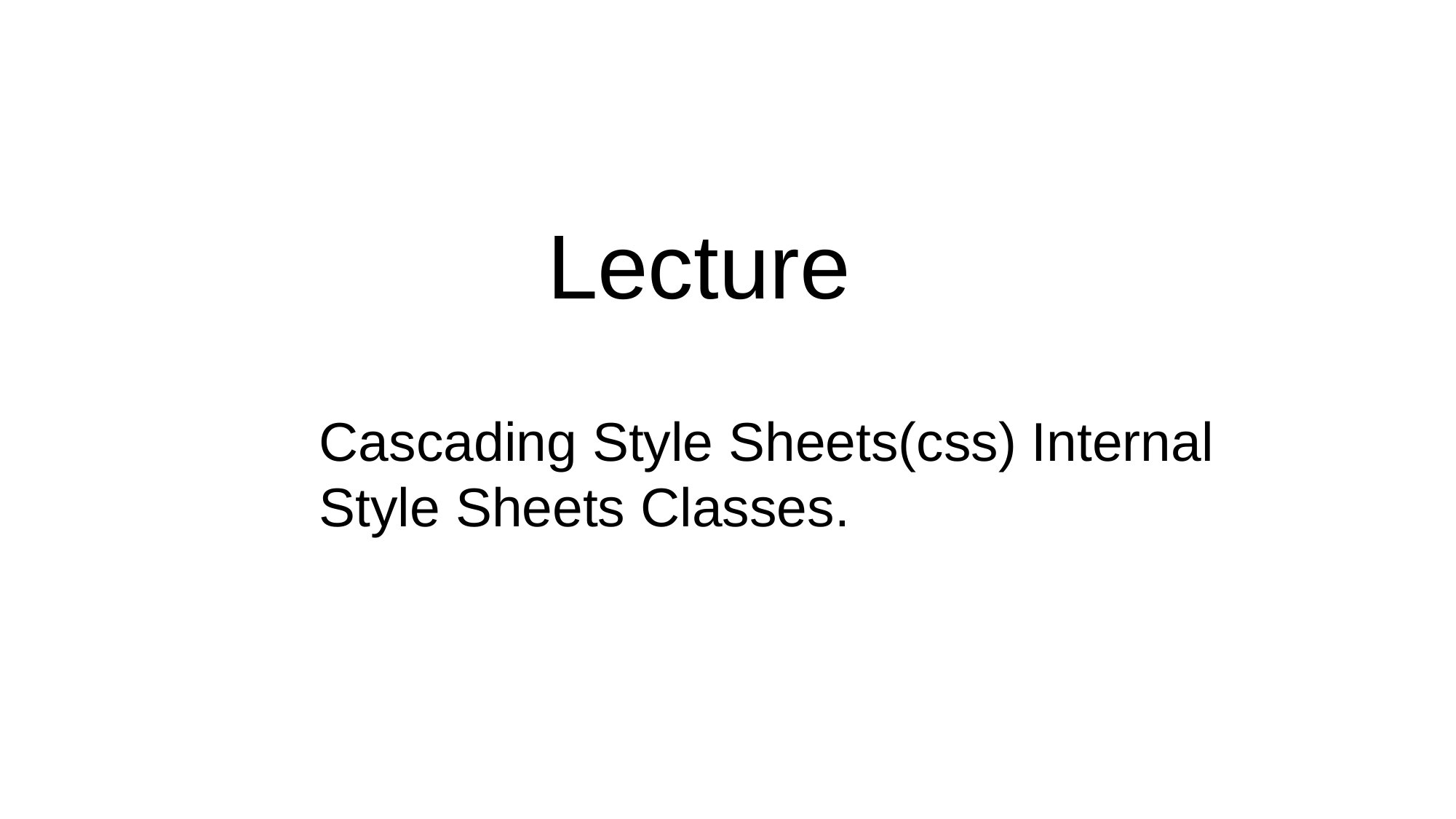

Lecture
Cascading Style Sheets(css) Internal Style Sheets Classes.